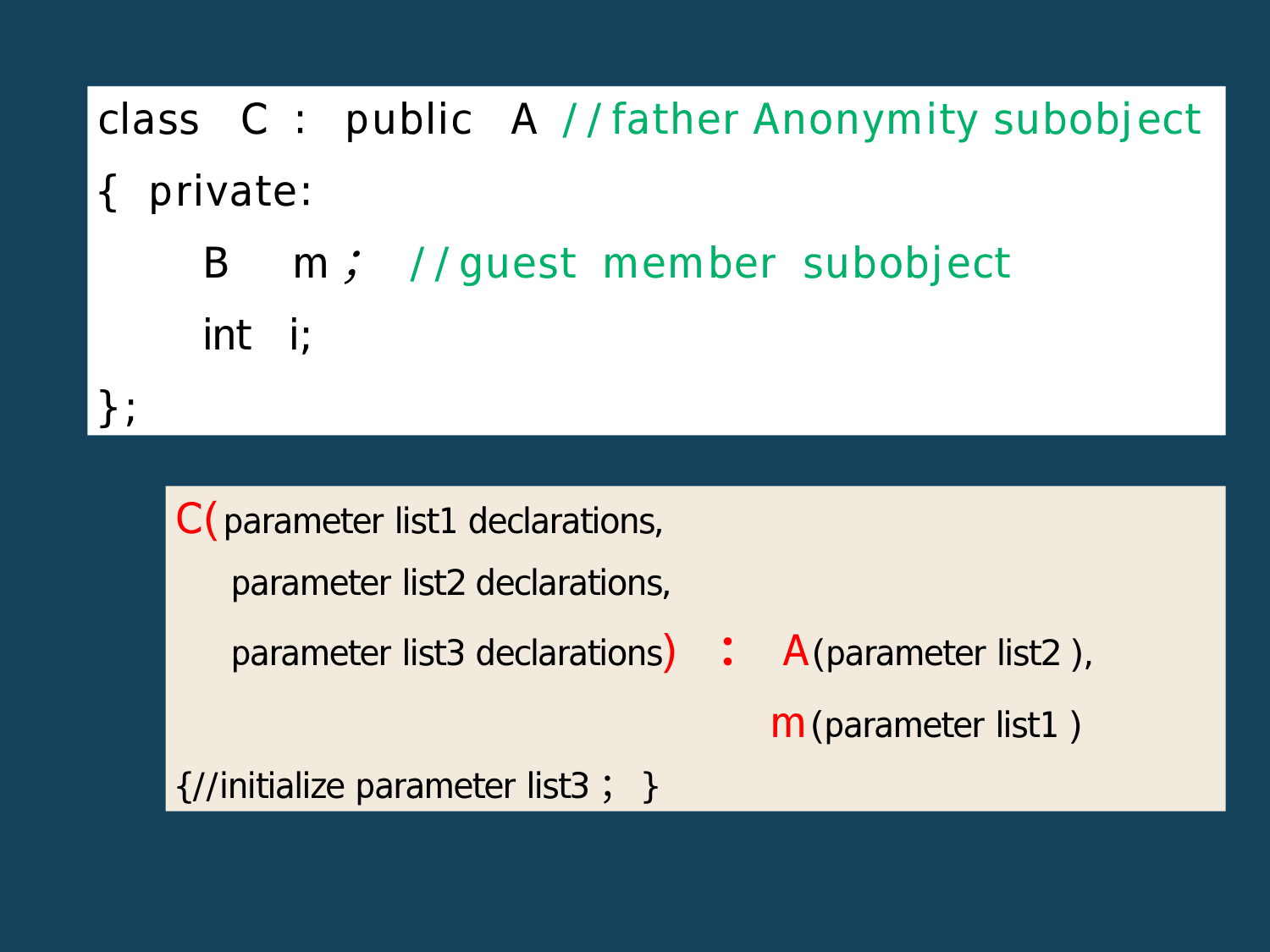

class   C  :   public   A  //father Anonymity subobject
{  private:
        B     m；  //guest  member  subobject
        int   i;
};
C(parameter list1 declarations,
     parameter list2 declarations,
     parameter list3 declarations)  ：  A(parameter list2 ),
                                                      m(parameter list1 )
{//initialize parameter list3；}